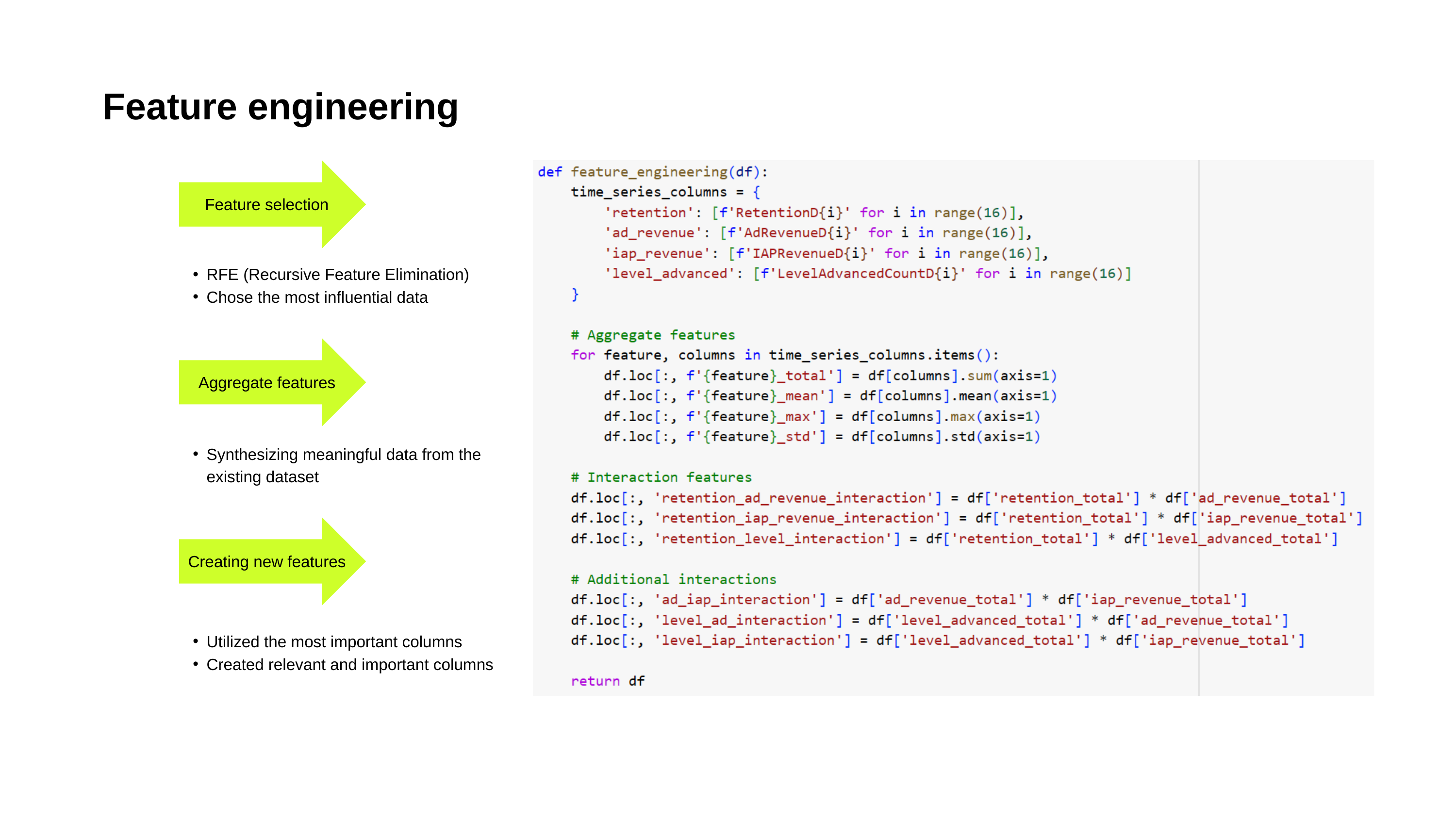

Feature engineering

Feature selection

RFE (Recursive Feature Elimination)
Chose the most influential data

Aggregate features
Synthesizing meaningful data from the existing dataset

Creating new features
Utilized the most important columns
Created relevant and important columns